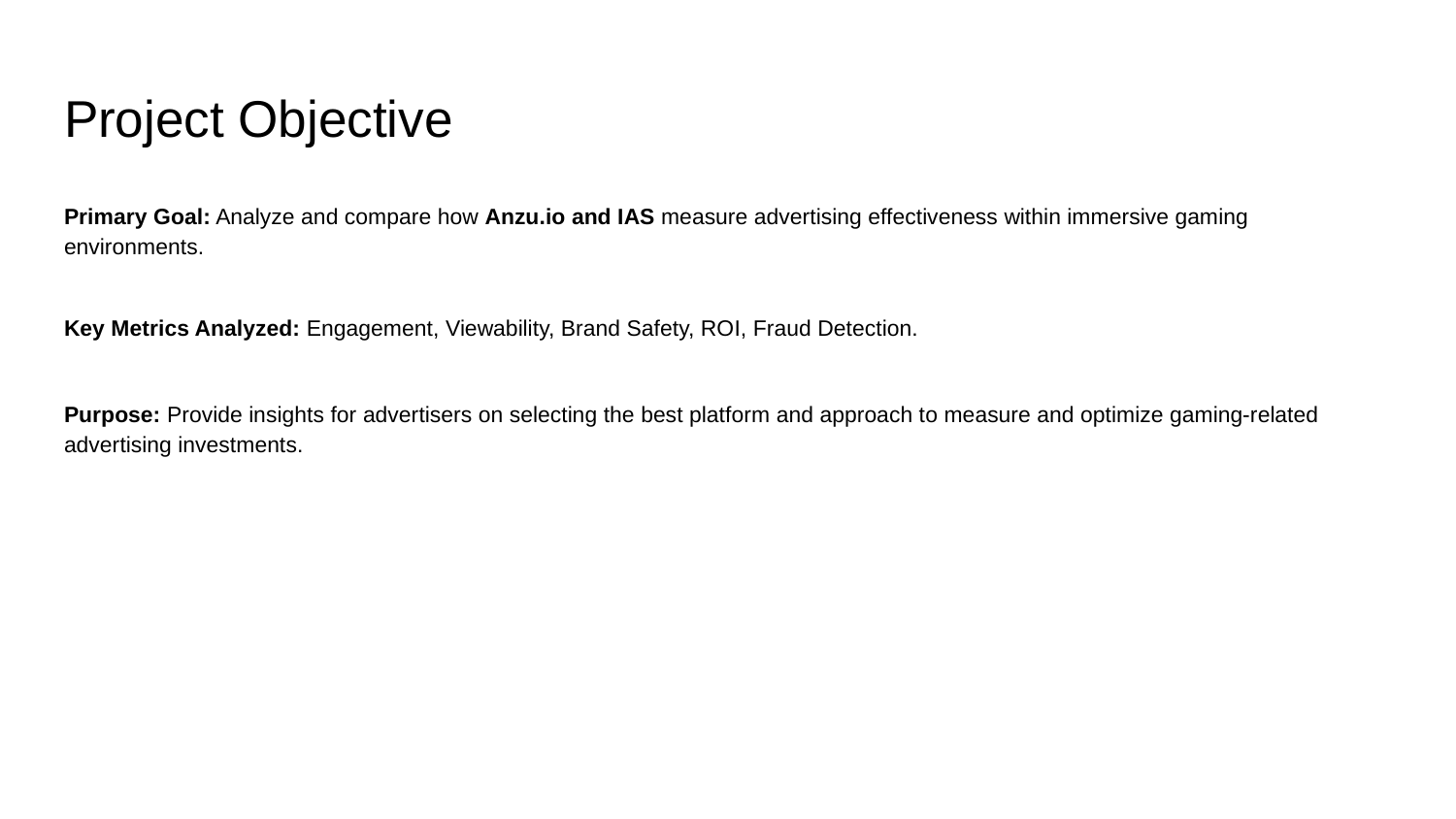

# Project Objective
Primary Goal: Analyze and compare how Anzu.io and IAS measure advertising effectiveness within immersive gaming environments.
Key Metrics Analyzed: Engagement, Viewability, Brand Safety, ROI, Fraud Detection.
Purpose: Provide insights for advertisers on selecting the best platform and approach to measure and optimize gaming-related advertising investments.